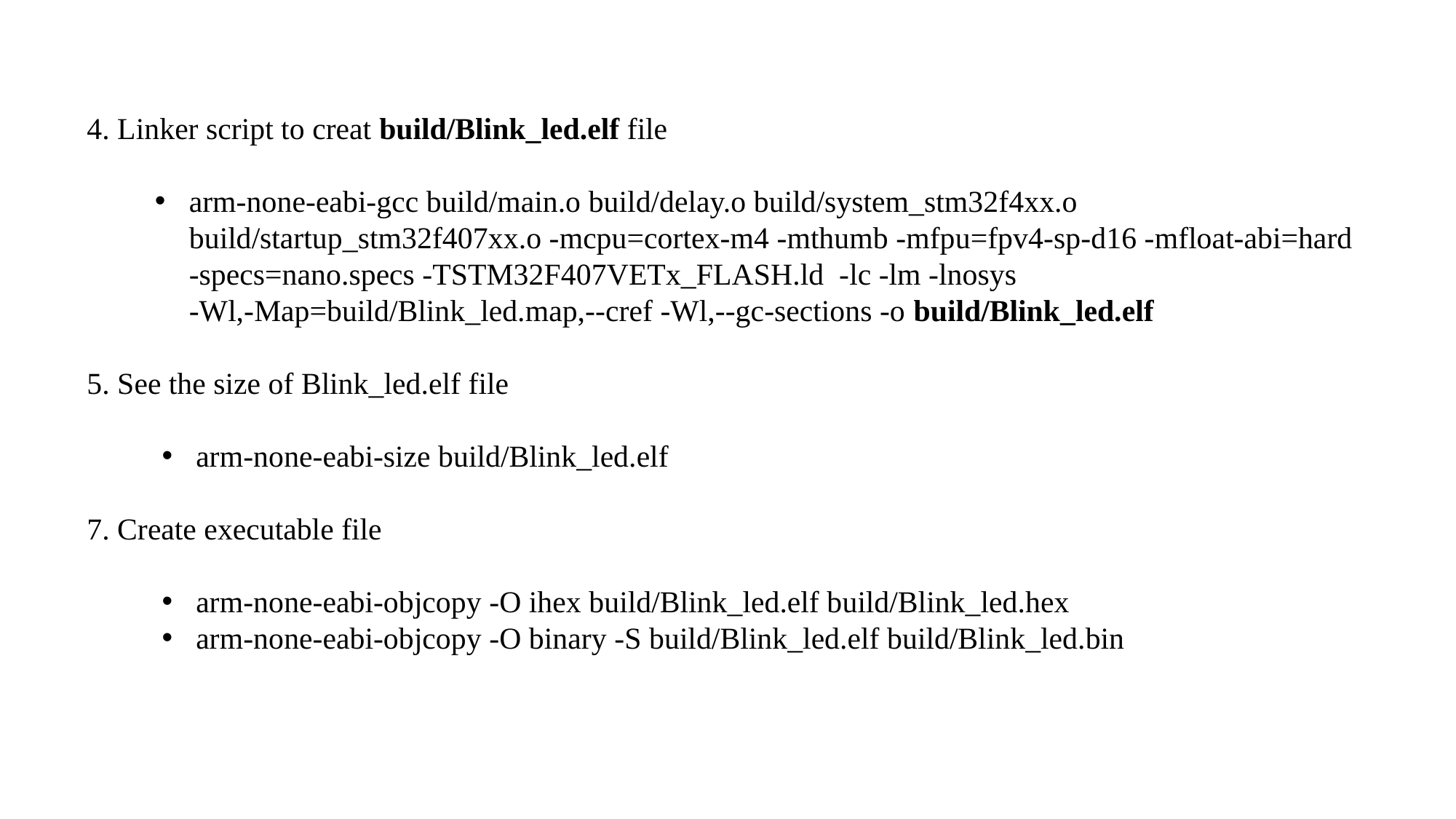

4. Linker script to creat build/Blink_led.elf file

arm-none-eabi-gcc build/main.o build/delay.o build/system_stm32f4xx.o build/startup_stm32f407xx.o -mcpu=cortex-m4 -mthumb -mfpu=fpv4-sp-d16 -mfloat-abi=hard -specs=nano.specs -TSTM32F407VETx_FLASH.ld  -lc -lm -lnosys  -Wl,-Map=build/Blink_led.map,--cref -Wl,--gc-sections -o build/Blink_led.elf

5. See the size of Blink_led.elf file

arm-none-eabi-size build/Blink_led.elf

7. Create executable file

arm-none-eabi-objcopy -O ihex build/Blink_led.elf build/Blink_led.hex
arm-none-eabi-objcopy -O binary -S build/Blink_led.elf build/Blink_led.bin